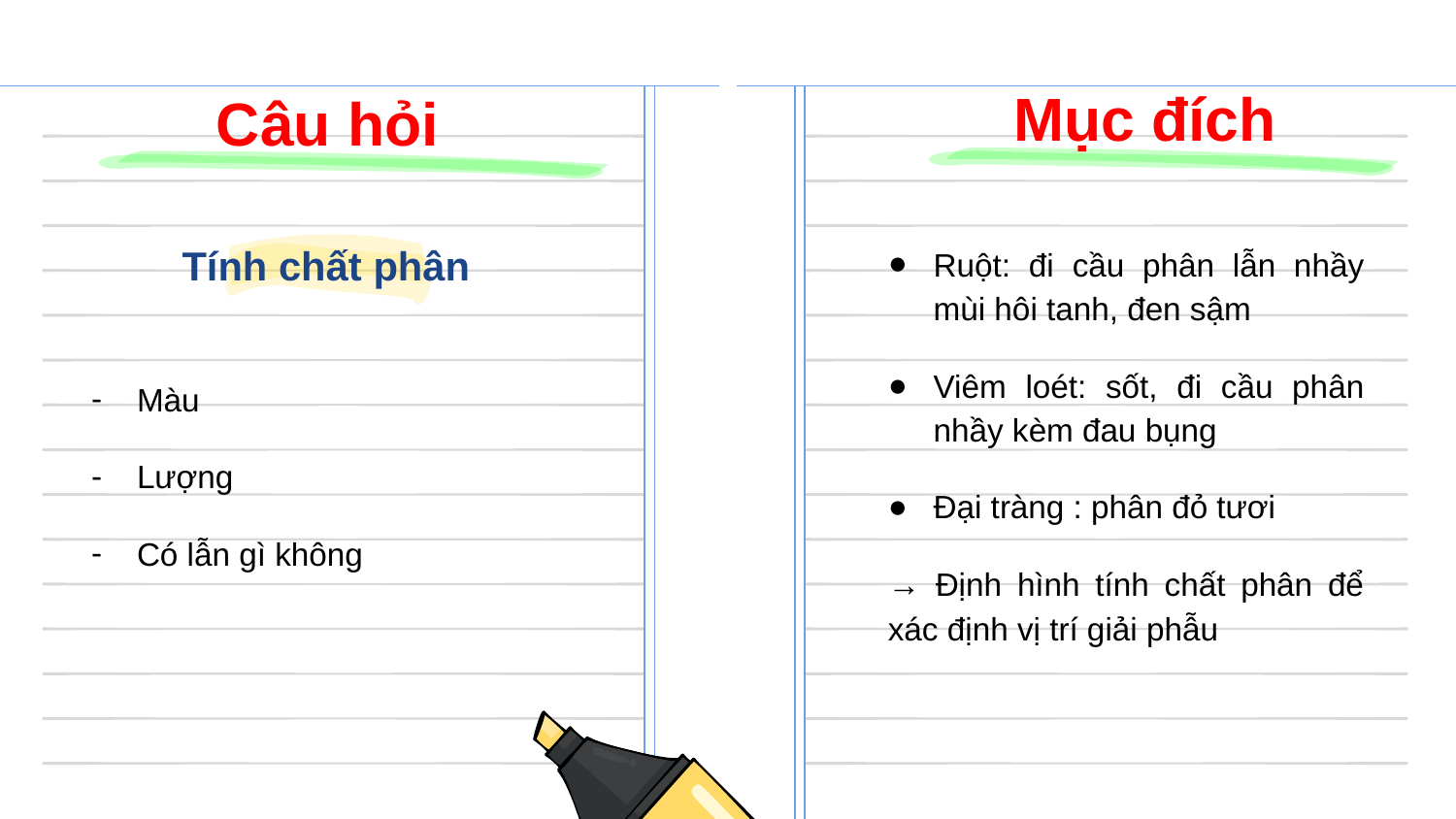

Mục đích
# Câu hỏi

Ruột: đi cầu phân lẫn nhầy mùi hôi tanh, đen sậm
Viêm loét: sốt, đi cầu phân nhầy kèm đau bụng
Đại tràng : phân đỏ tươi
→ Định hình tính chất phân để xác định vị trí giải phẫu
Tính chất phân
Màu
Lượng
Có lẫn gì không